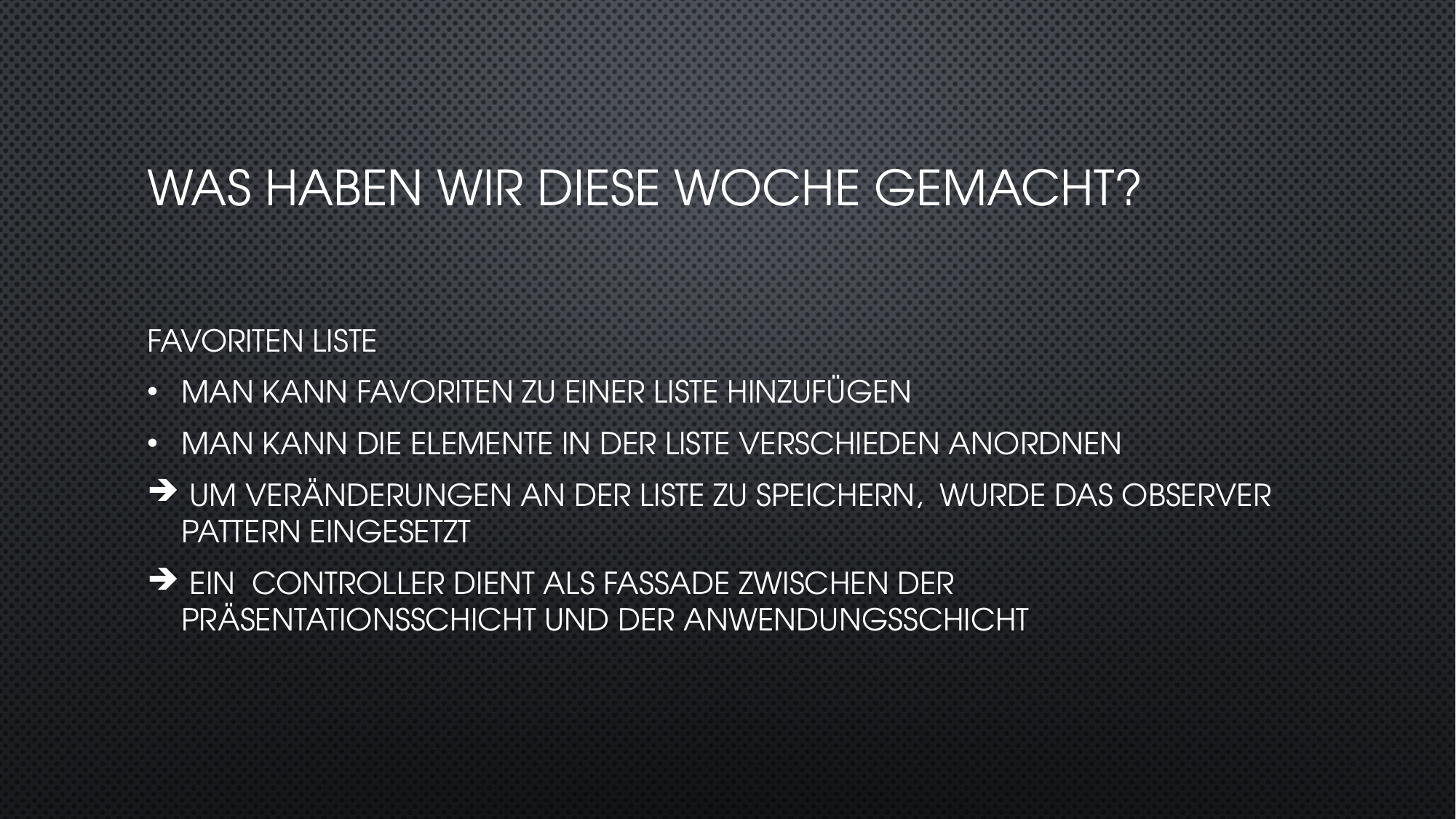

# Was haben wir diese Woche gemacht?
Favoriten Liste
Man kann Favoriten zu einer Liste hinzufügen
Man kann die Elemente in der Liste verschieden anordnen
 Um Veränderungen an der Liste zu speichern,  wurde das Observer Pattern eingesetzt
 Ein  Controller dient als Fassade zwischen der Präsentationsschicht und der Anwendungsschicht